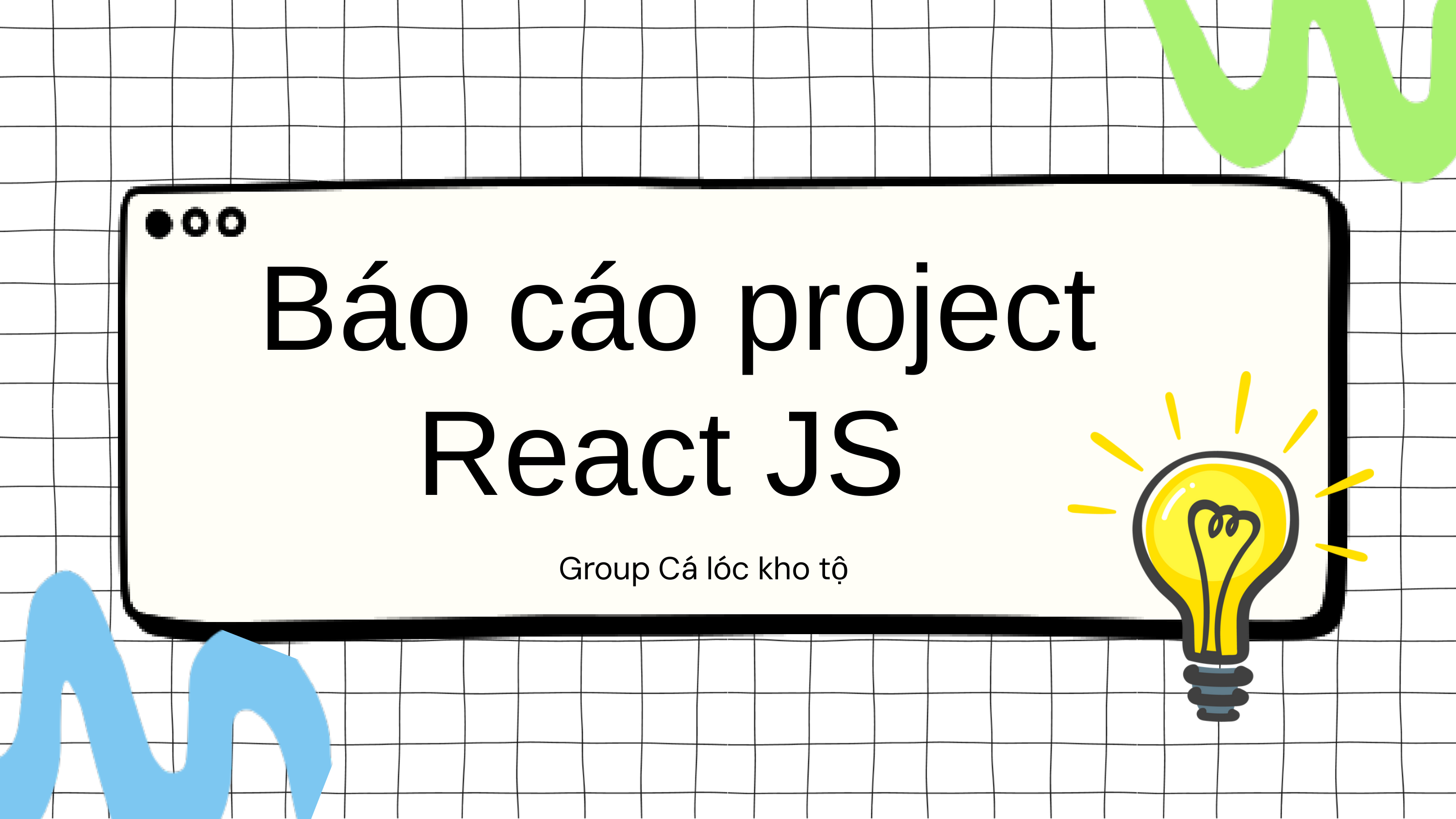

Báo cáo project
React JS

Group Cá lóc kho tộ